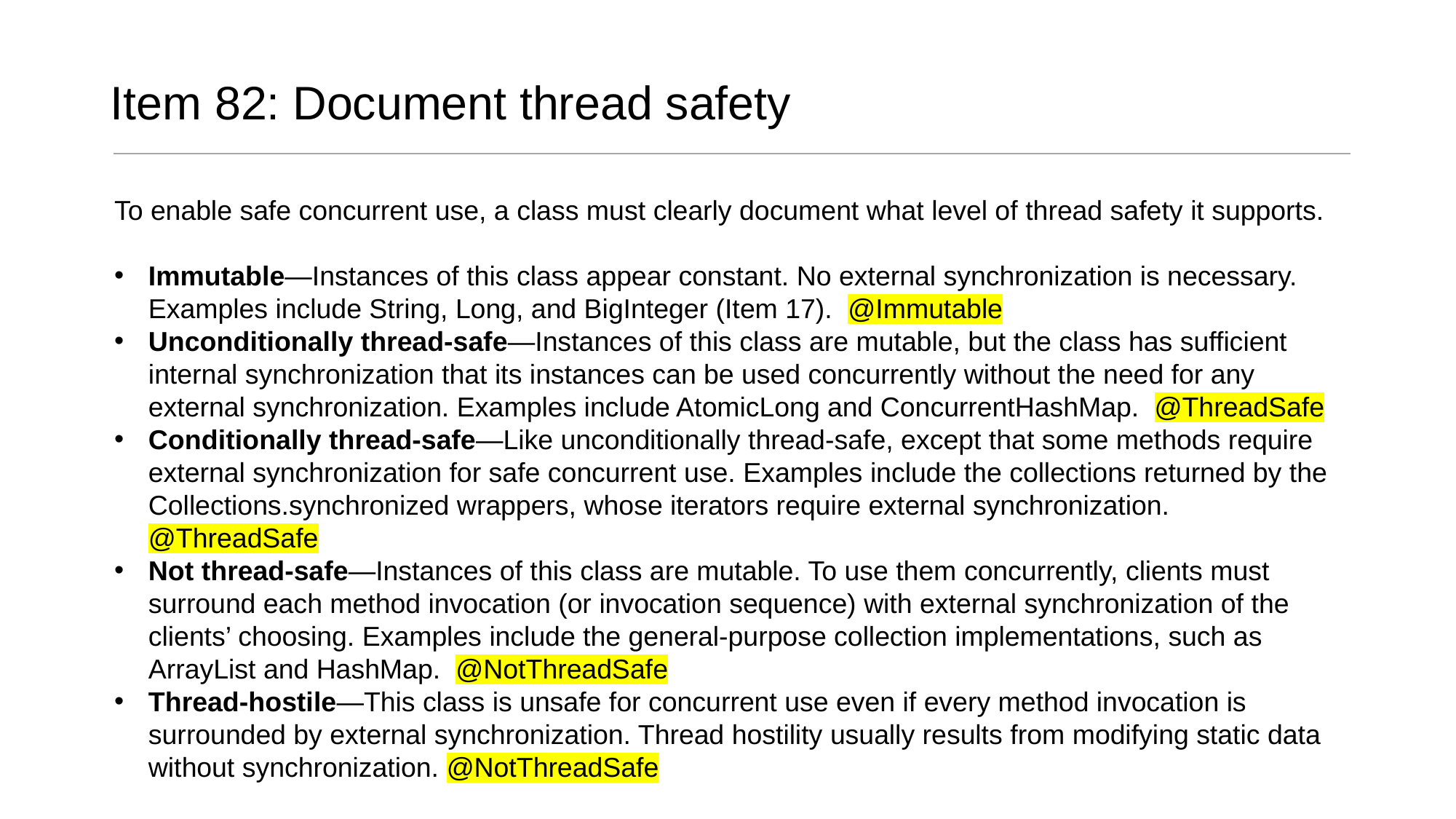

# Item 82: Document thread safety
To enable safe concurrent use, a class must clearly document what level of thread safety it supports.

Immutable—Instances of this class appear constant. No external synchronization is necessary. Examples include String, Long, and BigInteger (Item 17).  @Immutable
Unconditionally thread-safe—Instances of this class are mutable, but the class has sufficient internal synchronization that its instances can be used concurrently without the need for any external synchronization. Examples include AtomicLong and ConcurrentHashMap.  @ThreadSafe
Conditionally thread-safe—Like unconditionally thread-safe, except that some methods require external synchronization for safe concurrent use. Examples include the collections returned by the Collections.synchronized wrappers, whose iterators require external synchronization. @ThreadSafe
Not thread-safe—Instances of this class are mutable. To use them concurrently, clients must surround each method invocation (or invocation sequence) with external synchronization of the clients’ choosing. Examples include the general-purpose collection implementations, such as ArrayList and HashMap.  @NotThreadSafe
Thread-hostile—This class is unsafe for concurrent use even if every method invocation is surrounded by external synchronization. Thread hostility usually results from modifying static data without synchronization. @NotThreadSafe